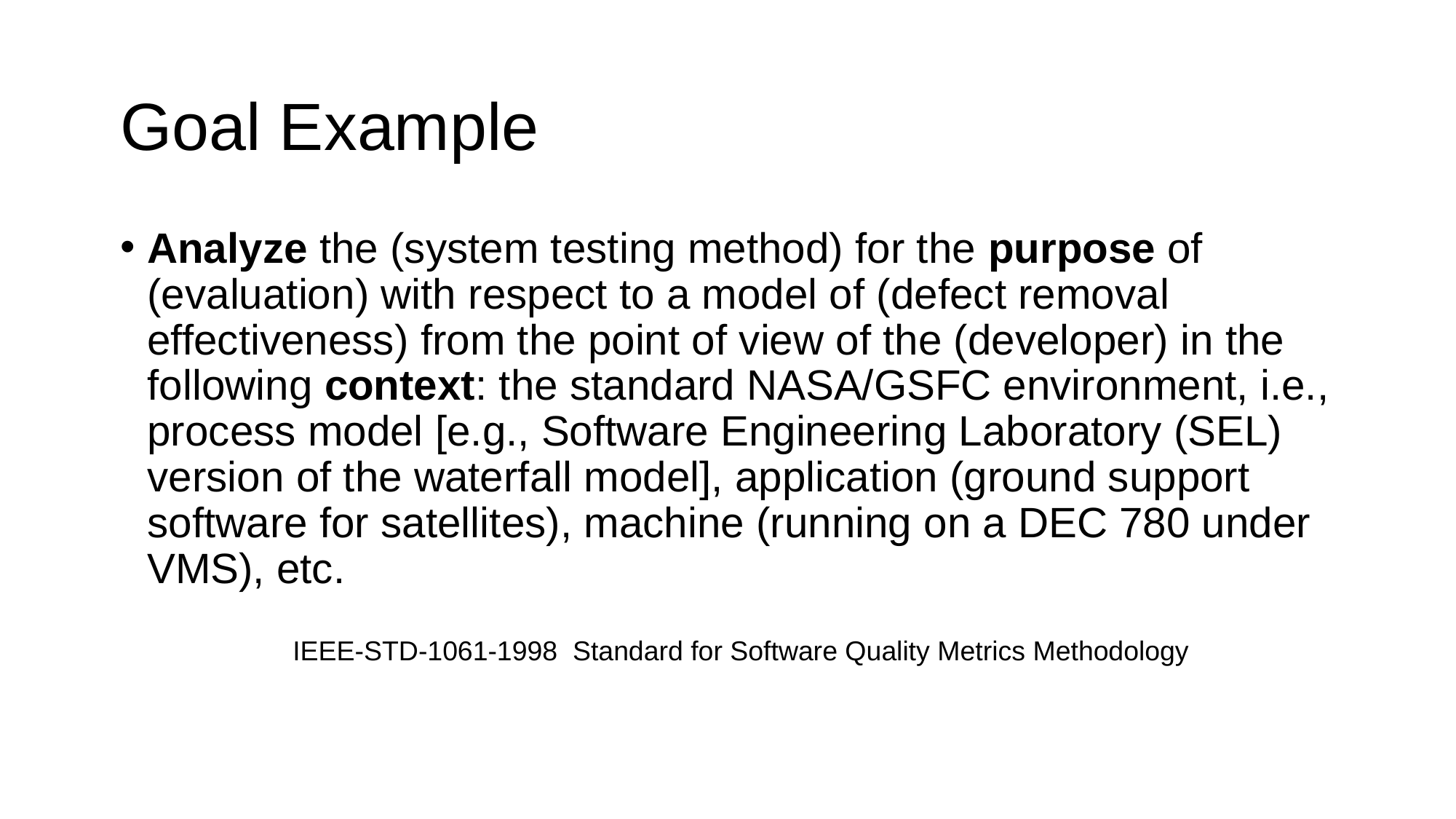

# Goal Example

Analyze the (system testing method) for the purpose of (evaluation) with respect to a model of (defect removal effectiveness) from the point of view of the (developer) in the following context: the standard NASA/GSFC environment, i.e., process model [e.g., Software Engineering Laboratory (SEL) version of the waterfall model], application (ground support software for satellites), machine (running on a DEC 780 under VMS), etc.
IEEE-STD-1061-1998  Standard for Software Quality Metrics Methodology